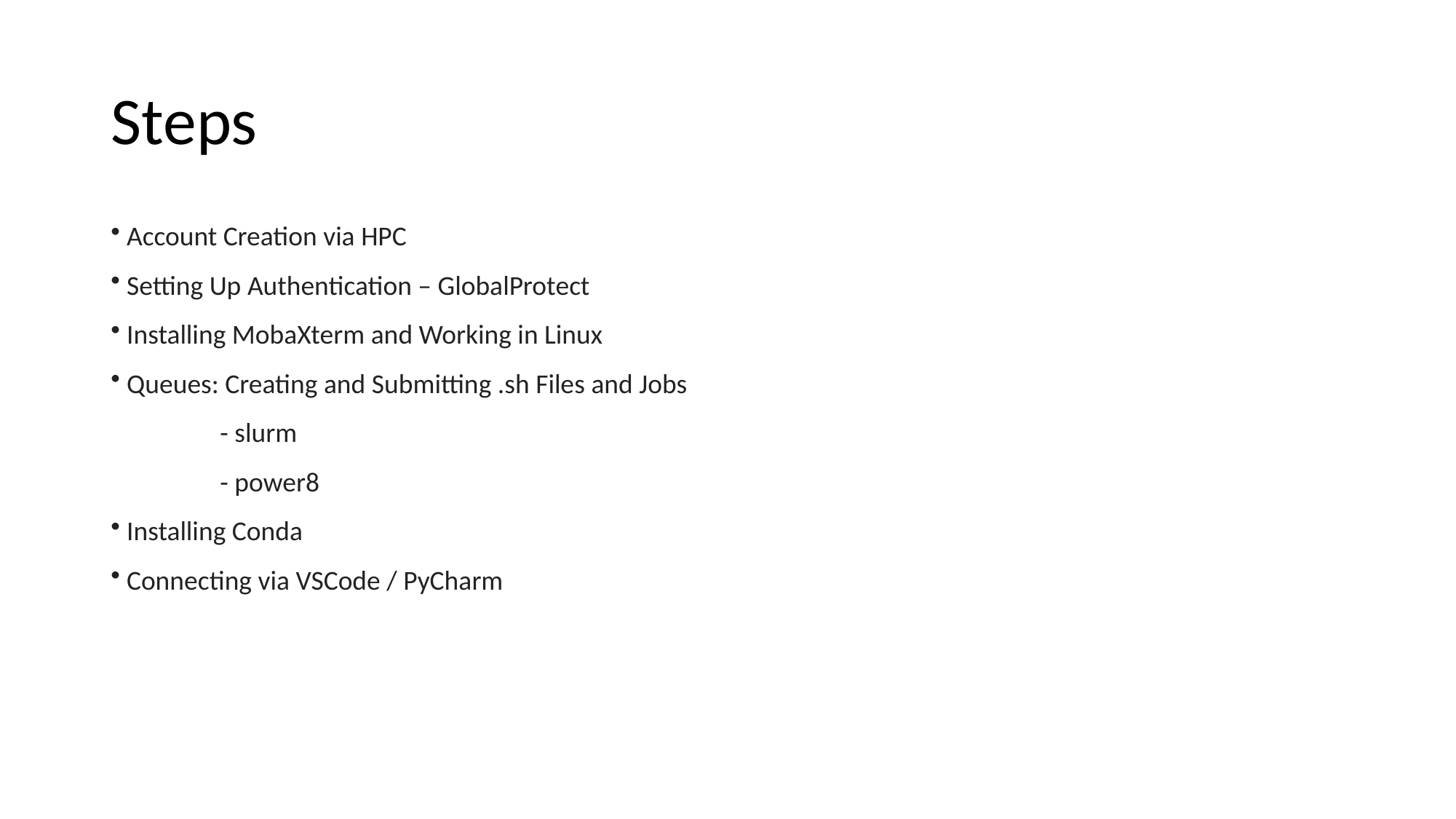

# Steps
 Account Creation via HPC
 Setting Up Authentication – GlobalProtect
 Installing MobaXterm and Working in Linux
 Queues: Creating and Submitting .sh Files and Jobs
	- slurm
	- power8
 Installing Conda
 Connecting via VSCode / PyCharm